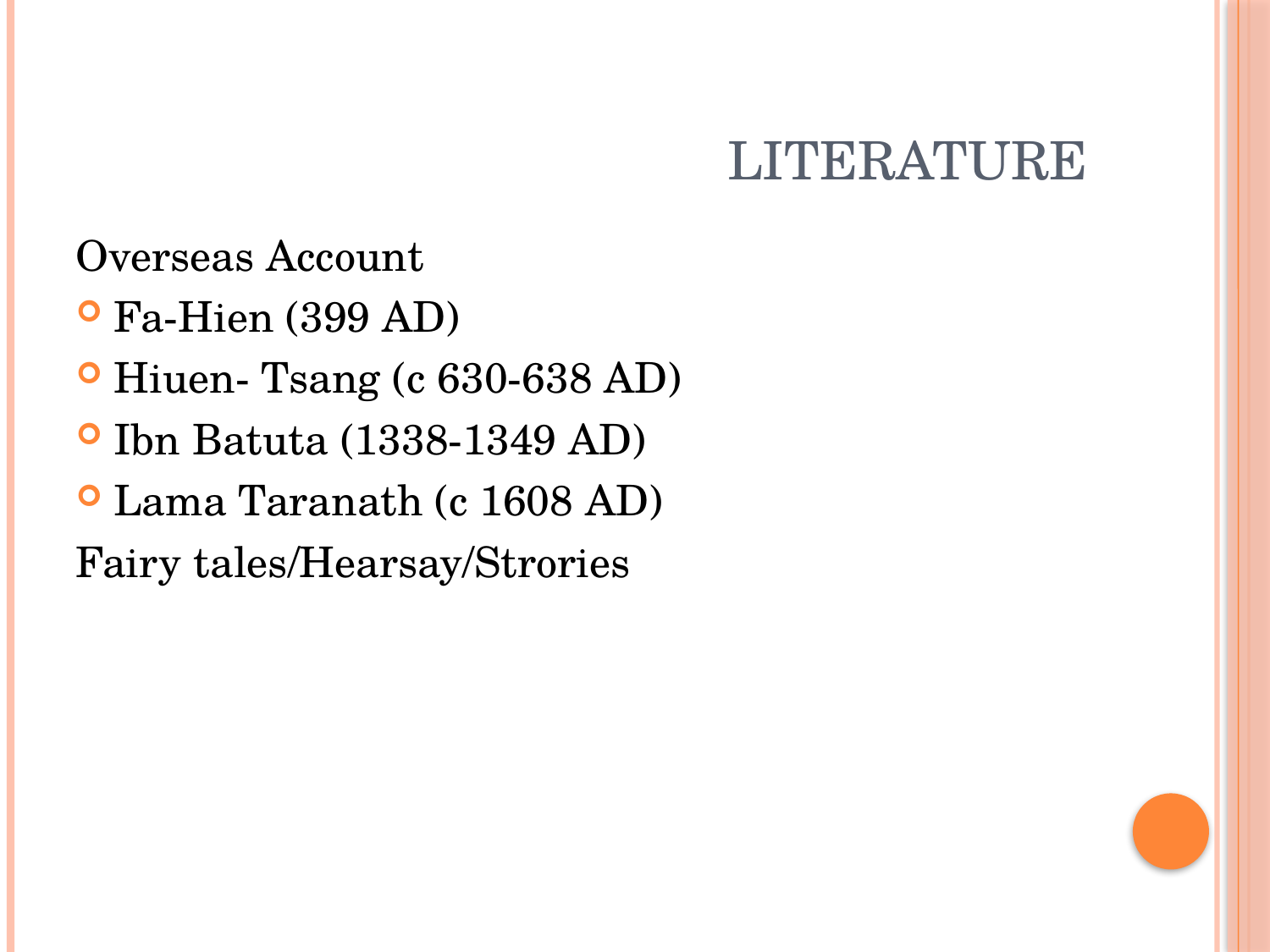

# Literature
Overseas Account
Fa-Hien (399 AD)
Hiuen- Tsang (c 630-638 AD)
Ibn Batuta (1338-1349 AD)
Lama Taranath (c 1608 AD)
Fairy tales/Hearsay/Strories